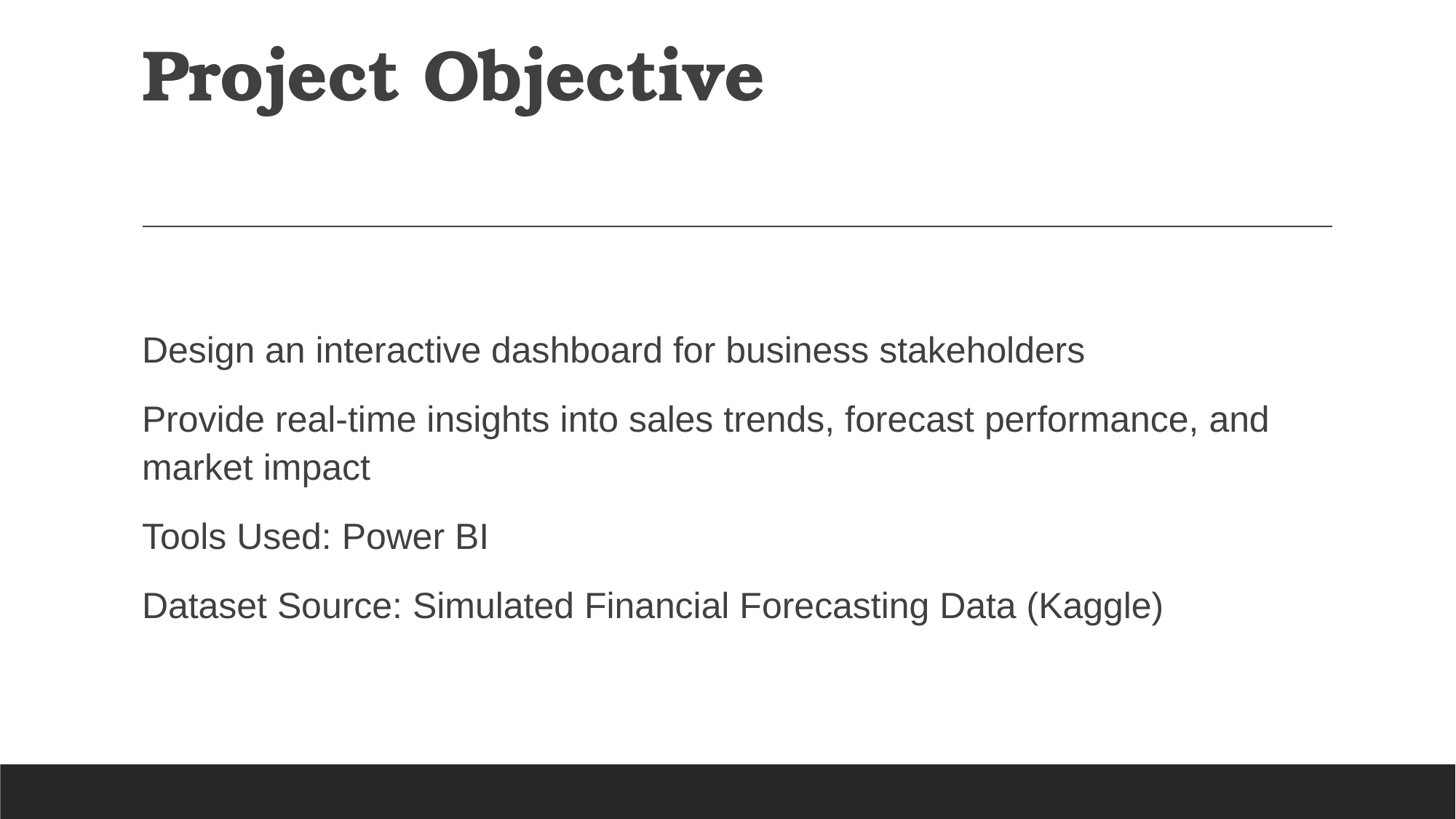

# Project Objective

Design an interactive dashboard for business stakeholders
Provide real-time insights into sales trends, forecast performance, and market impact
Tools Used: Power BI
Dataset Source: Simulated Financial Forecasting Data (Kaggle)